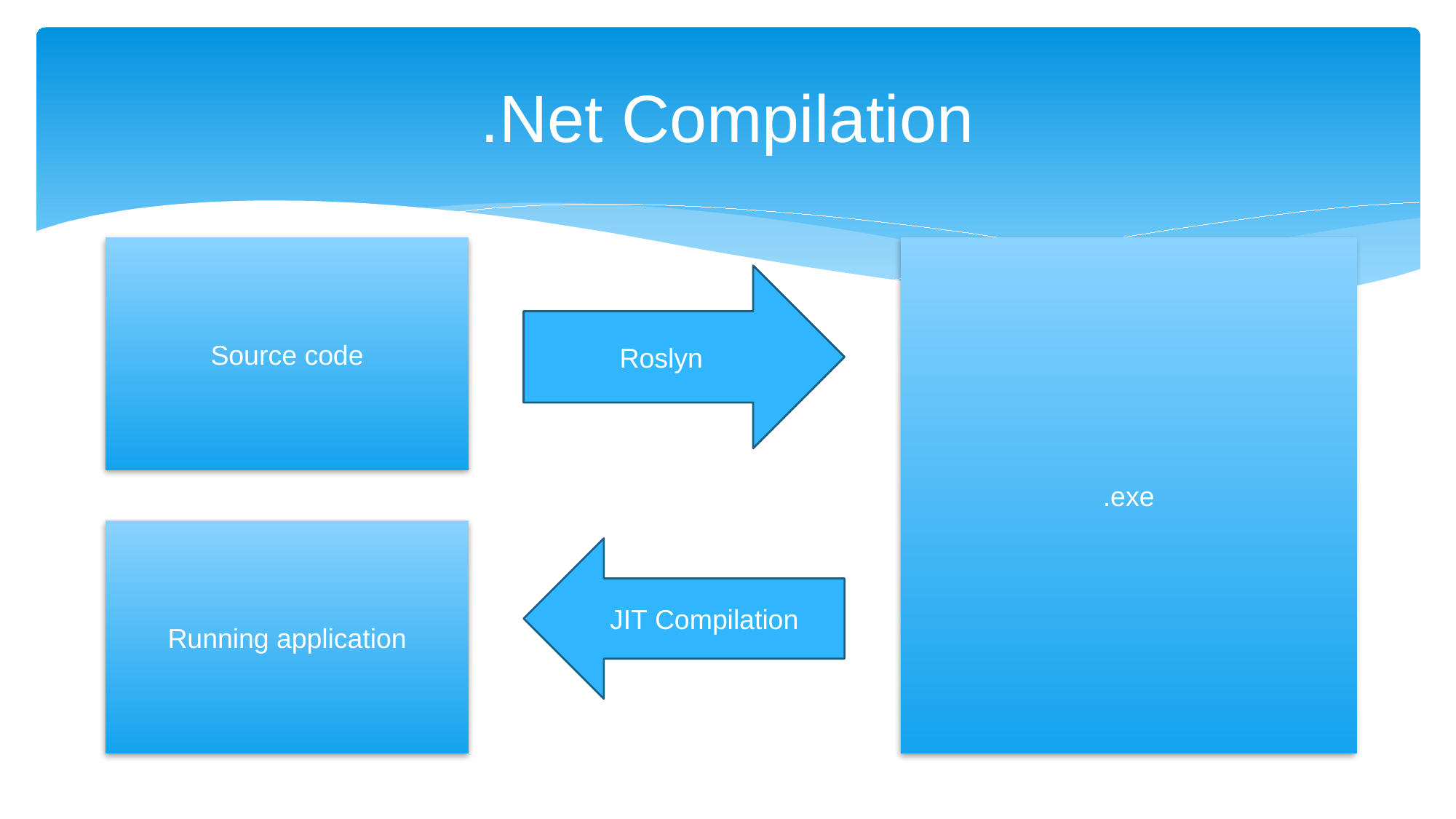

# .Net Compilation
.exe
Source code
Roslyn
Compilation
Running application
JIT Compilation